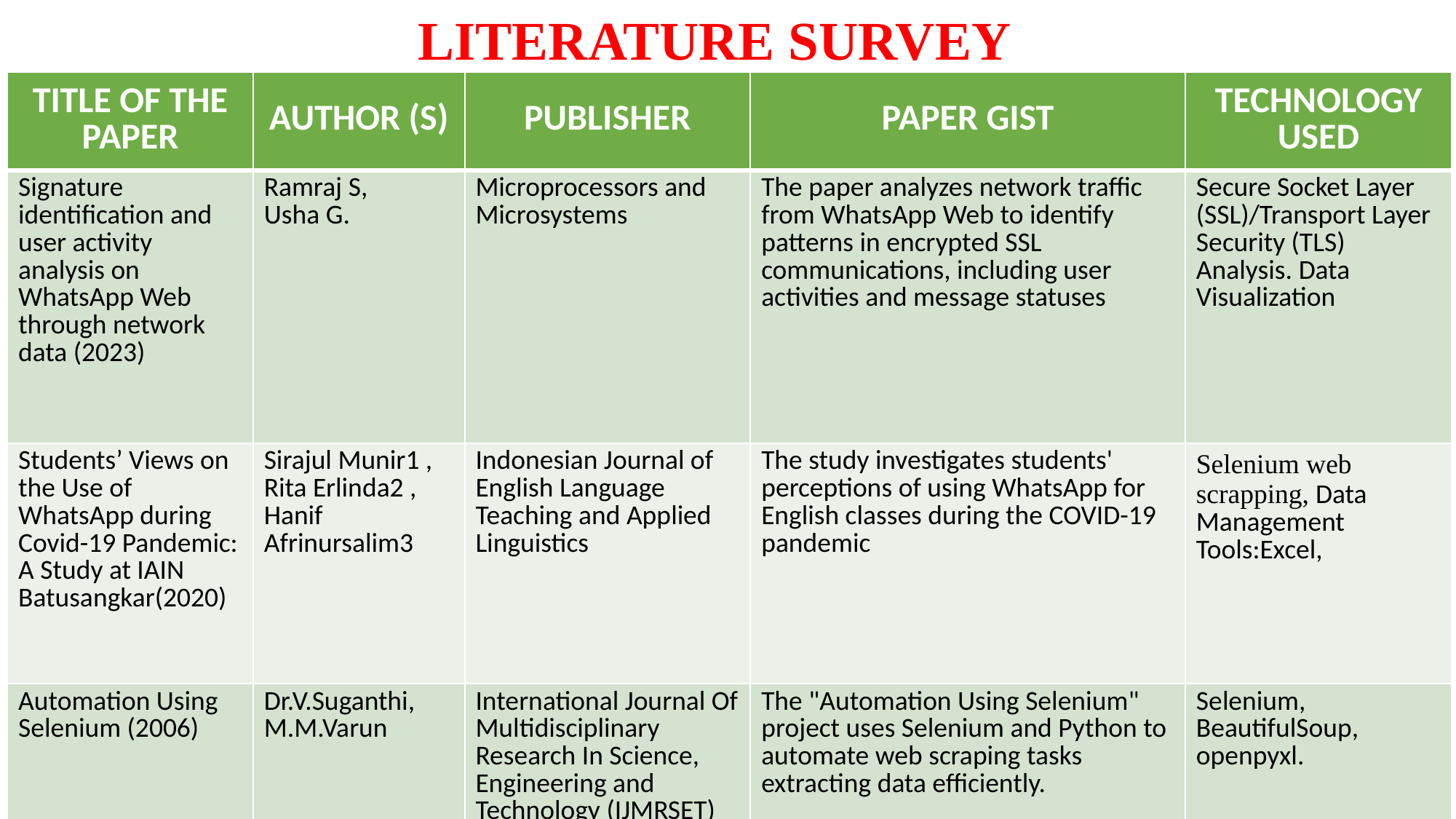

LITERATURE SURVEY
| TITLE OF THE PAPER | AUTHOR (S) | PUBLISHER | PAPER GIST | TECHNOLOGY USED |
| --- | --- | --- | --- | --- |
| Signature identification and user activity analysis on WhatsApp Web through network data (2023) | Ramraj S, Usha G. | Microprocessors and Microsystems | The paper analyzes network traffic from WhatsApp Web to identify patterns in encrypted SSL communications, including user activities and message statuses | Secure Socket Layer (SSL)/Transport Layer Security (TLS) Analysis. Data Visualization |
| Students’ Views on the Use of WhatsApp during Covid-19 Pandemic: A Study at IAIN Batusangkar(2020) | Sirajul Munir1 , Rita Erlinda2 , Hanif Afrinursalim3 | Indonesian Journal of English Language Teaching and Applied Linguistics | The study investigates students' perceptions of using WhatsApp for English classes during the COVID-19 pandemic | Selenium web scrapping, Data Management Tools:Excel, |
| Automation Using Selenium (2006) | Dr.V.Suganthi, M.M.Varun | International Journal Of Multidisciplinary Research In Science, Engineering and Technology (IJMRSET) | The "Automation Using Selenium" project uses Selenium and Python to automate web scraping tasks extracting data efficiently. | Selenium, BeautifulSoup, openpyxl. |

5